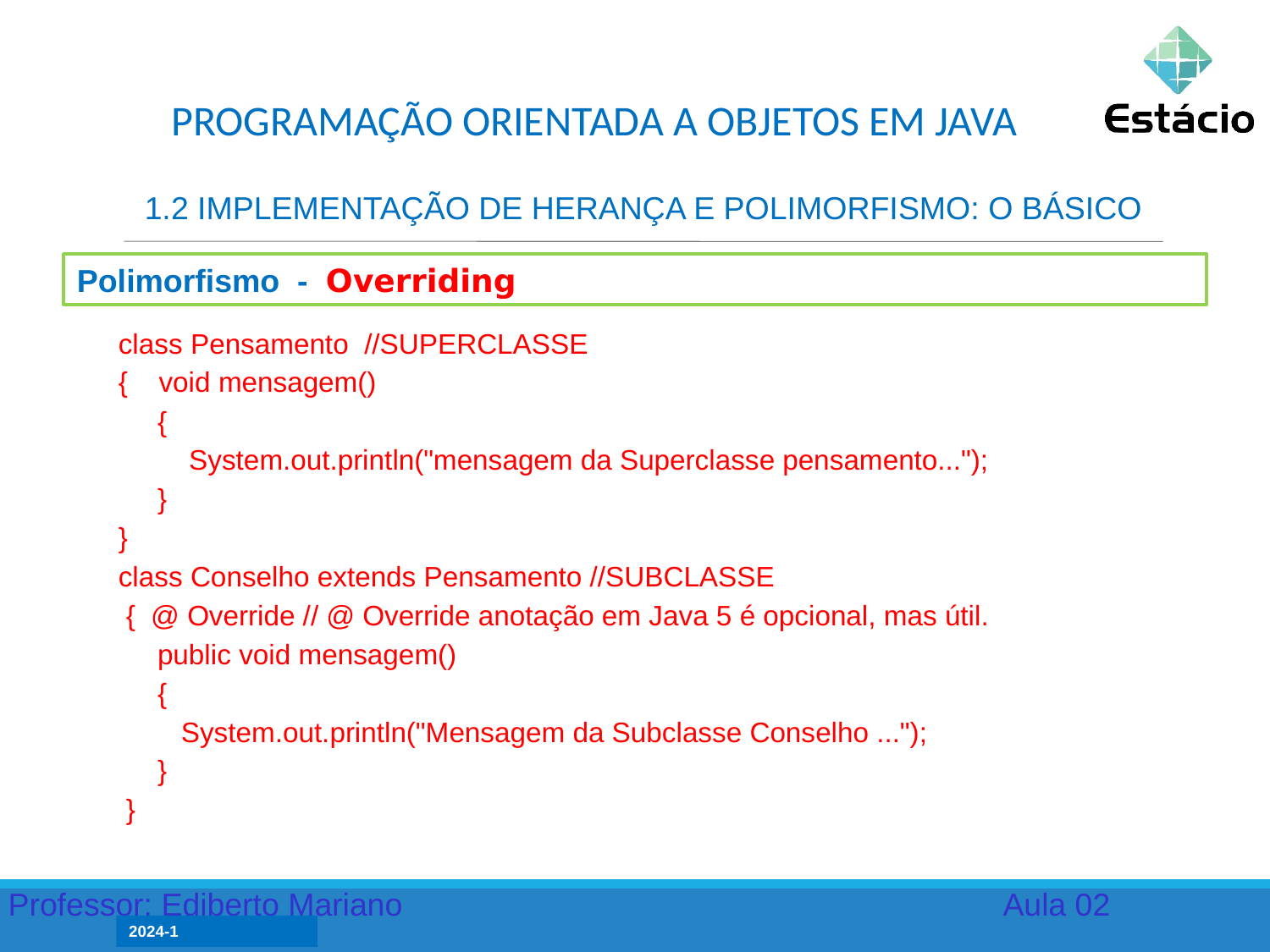

PROGRAMAÇÃO ORIENTADA A OBJETOS EM JAVA
1.2 IMPLEMENTAÇÃO DE HERANÇA E POLIMORFISMO: O BÁSICO
Polimorfismo  -  Overriding
class Pensamento  //SUPERCLASSE
{    void mensagem()
     {
         System.out.println("mensagem da Superclasse pensamento...");
     }
}
class Conselho extends Pensamento //SUBCLASSE
 {  @ Override // @ Override anotação em Java 5 é opcional, mas útil.
     public void mensagem()
     {
        System.out.println("Mensagem da Subclasse Conselho ...");
     }
 }